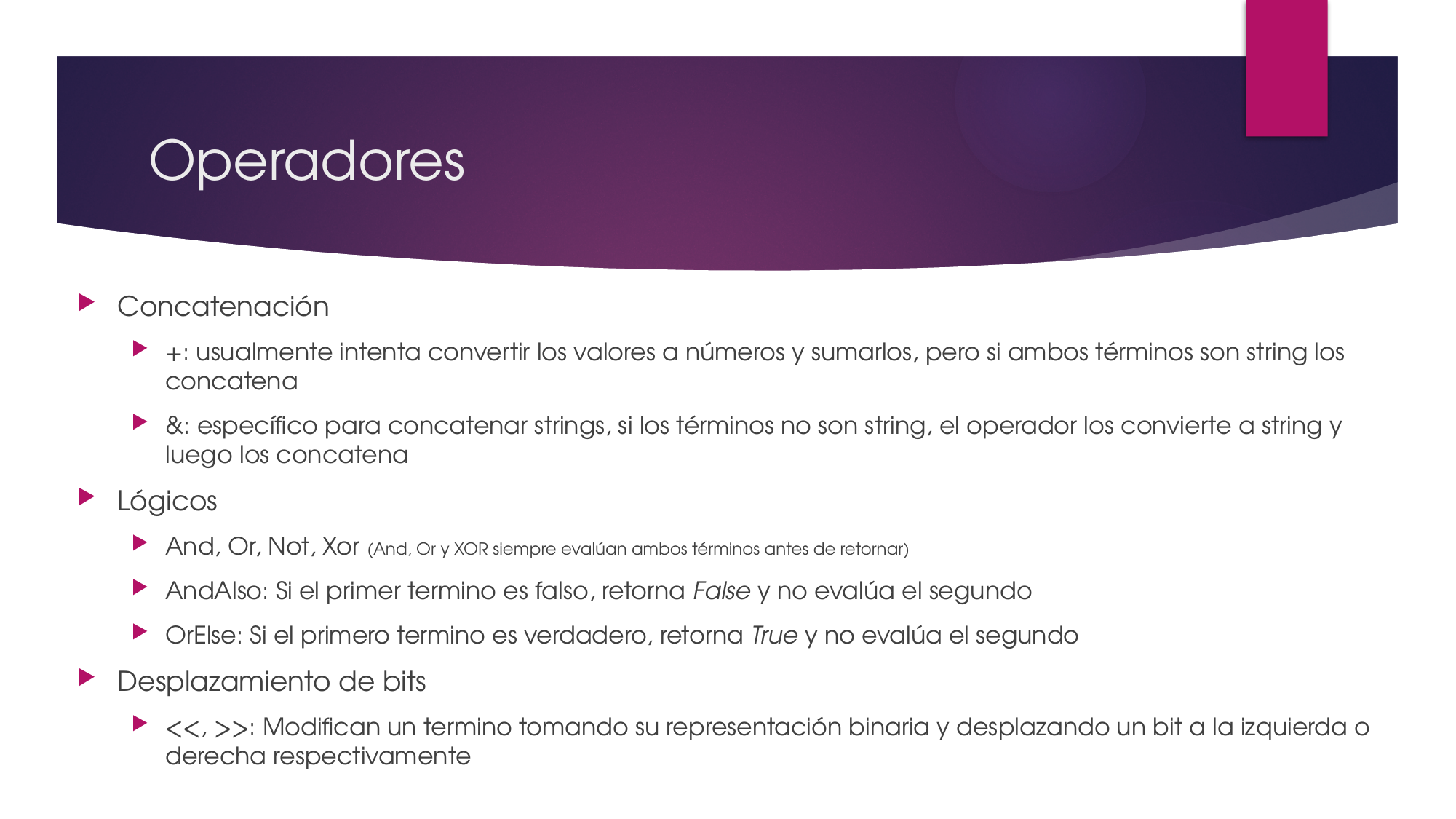

# Operadores
Concatenación
+: usualmente intenta convertir los valores a números y sumarlos, pero si ambos términos son string los concatena
&: específico para concatenar strings, si los términos no son string, el operador los convierte a string y luego los concatena
Lógicos
And, Or, Not, Xor (And, Or y XOR siempre evalúan ambos términos antes de retornar)
AndAlso: Si el primer termino es falso, retorna False y no evalúa el segundo
OrElse: Si el primero termino es verdadero, retorna True y no evalúa el segundo
Desplazamiento de bits
<<, >>: Modifican un termino tomando su representación binaria y desplazando un bit a la izquierda o derecha respectivamente